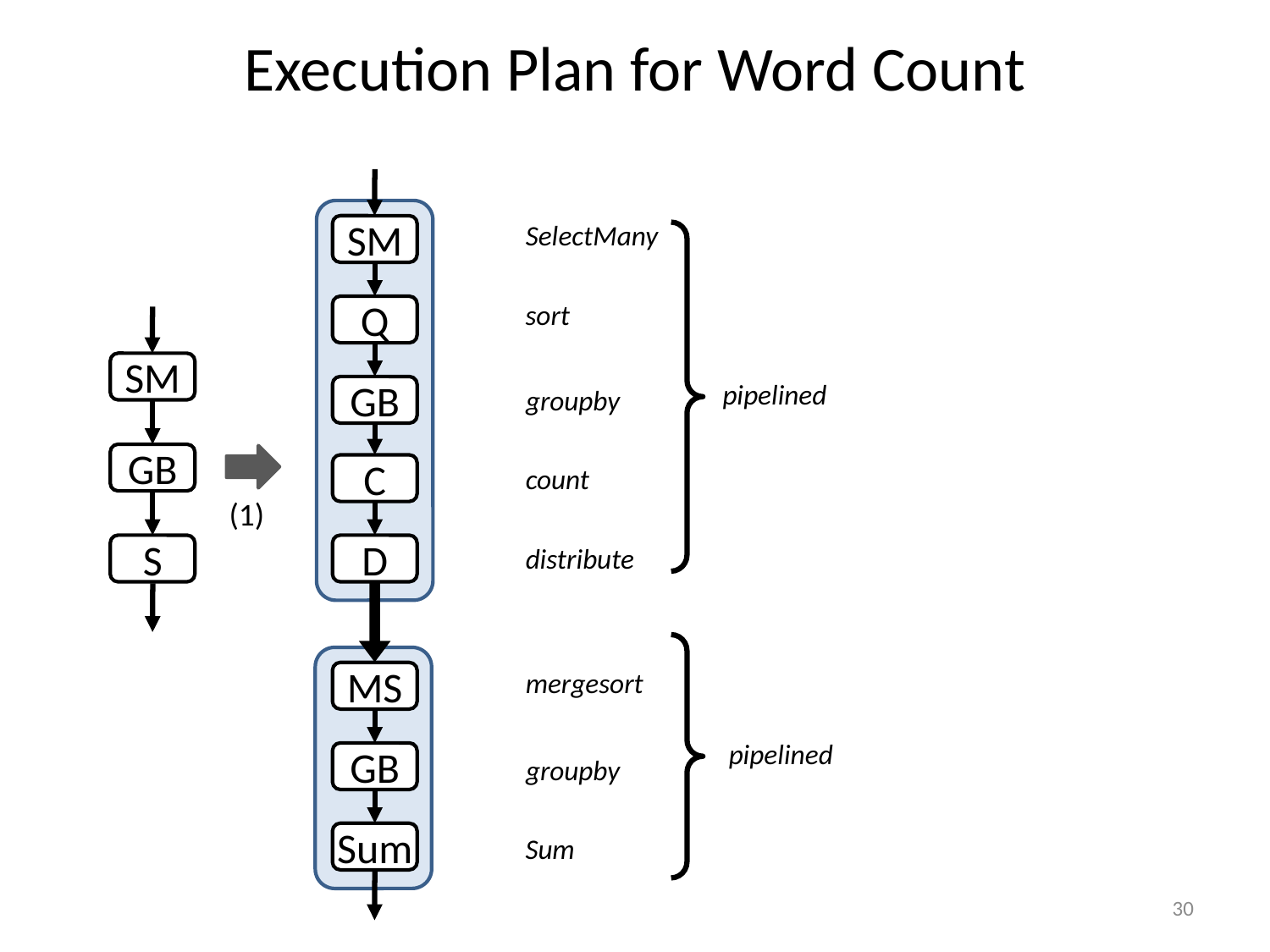

# Execution Plan for Word Count

SelectMany
SM

sort
Q
SM
pipelined
groupby
GB
GB

C
count
(1)
distribute
S
D

mergesort
MS
pipelined
GB
groupby
Sum
Sum
30